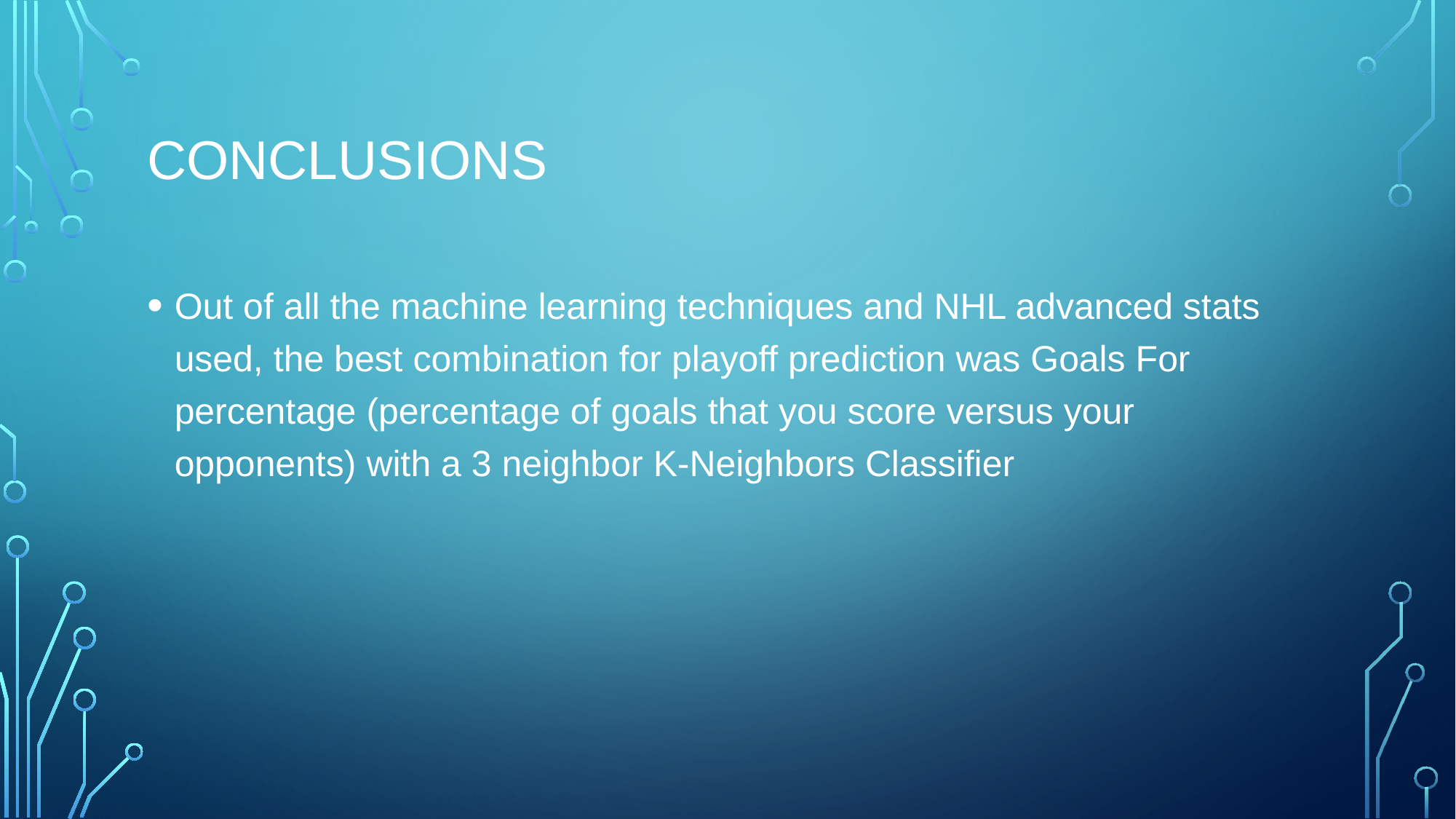

# Conclusions
Out of all the machine learning techniques and NHL advanced stats used, the best combination for playoff prediction was Goals For percentage (percentage of goals that you score versus your opponents) with a 3 neighbor K-Neighbors Classifier